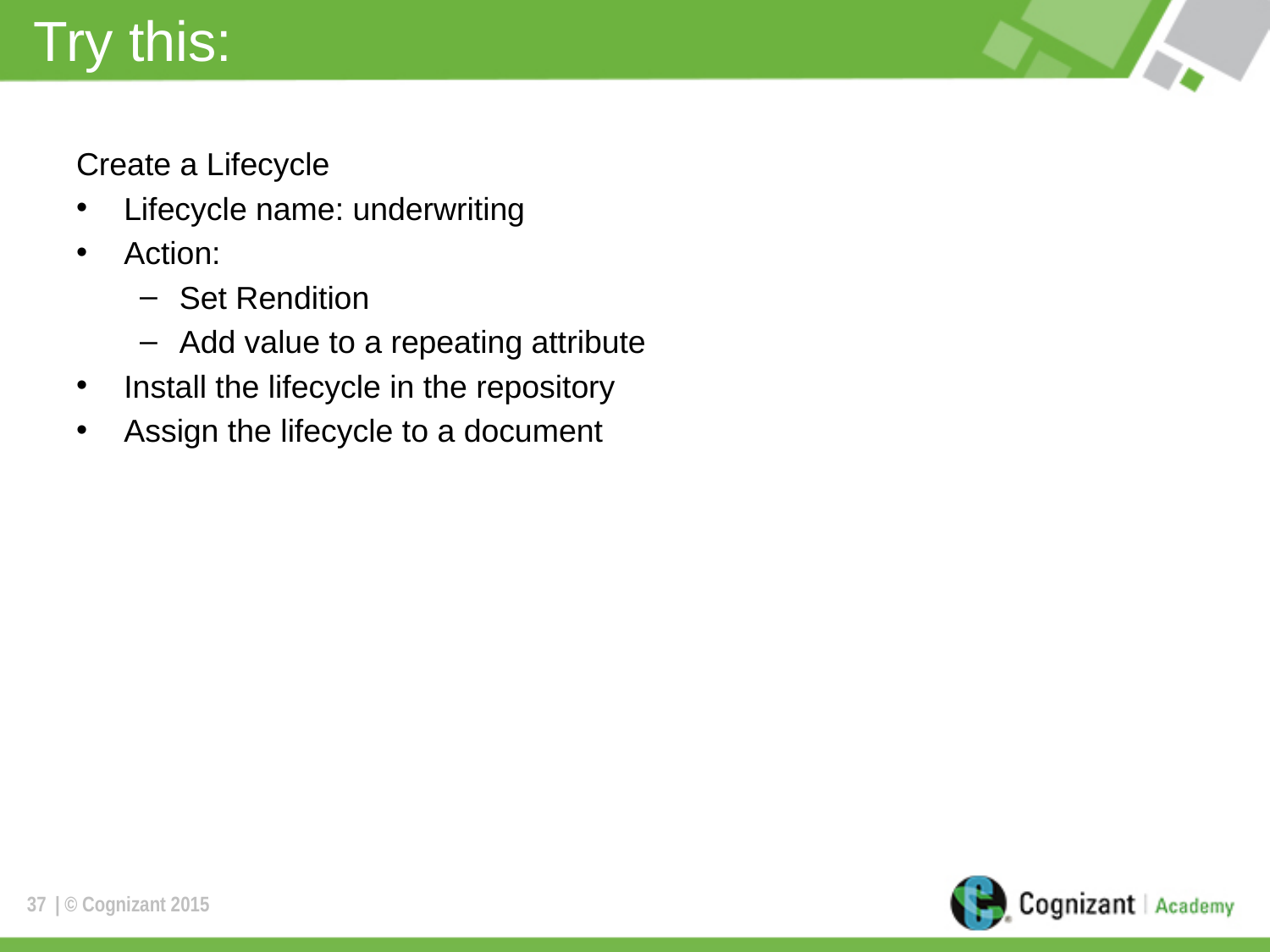

# Try this:
Create a Lifecycle
Lifecycle name: underwriting
Action:
Set Rendition
Add value to a repeating attribute
Install the lifecycle in the repository
Assign the lifecycle to a document

37
| © Cognizant 2015